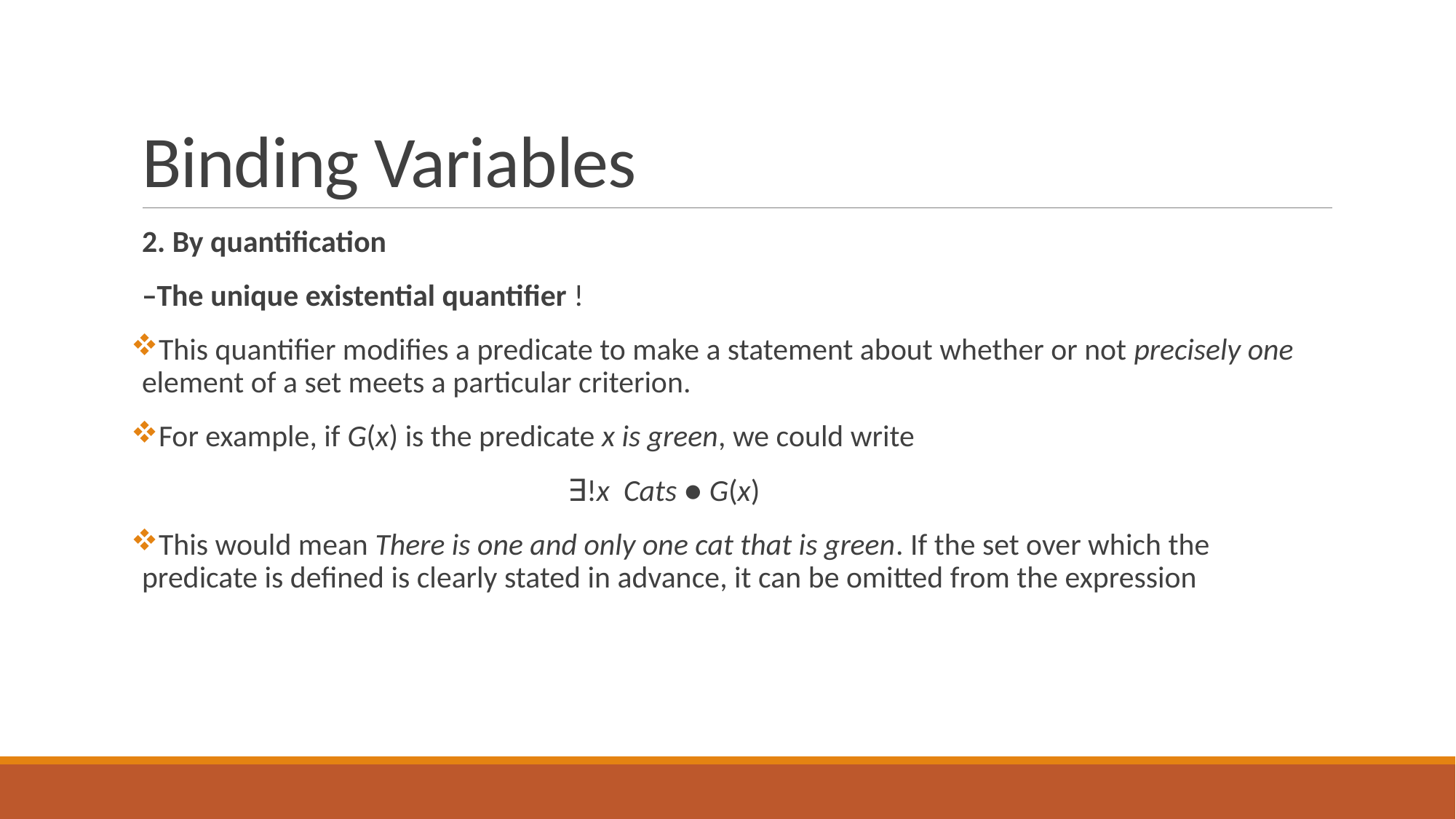

# Binding Variables
2. By quantification
–The unique existential quantifier !
This quantifier modifies a predicate to make a statement about whether or not precisely one element of a set meets a particular criterion.
For example, if G(x) is the predicate x is green, we could write
				∃!x  Cats ● G(x)
This would mean There is one and only one cat that is green. If the set over which the predicate is defined is clearly stated in advance, it can be omitted from the expression